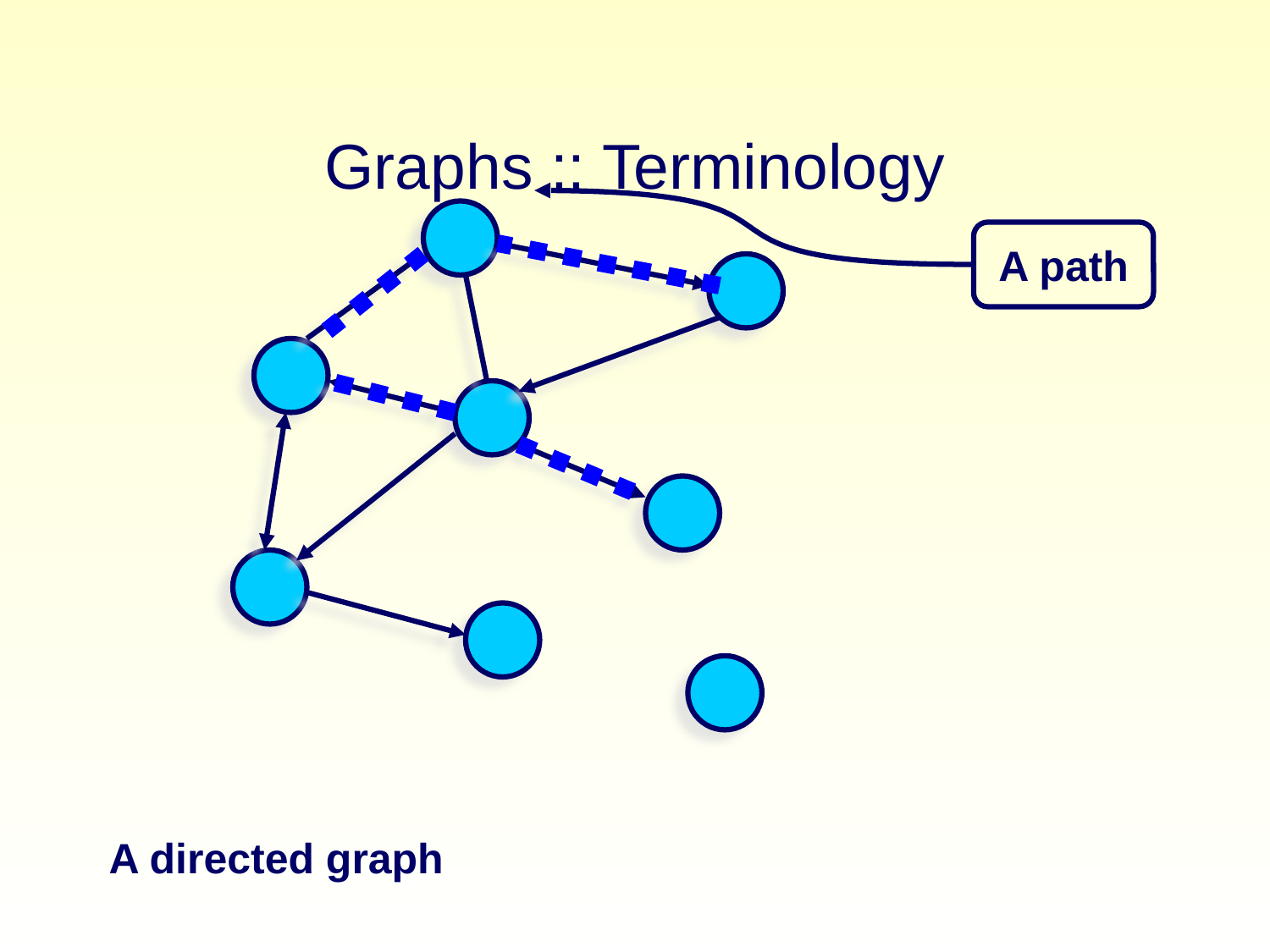

# Graphs :: Terminology

A path

A directed graph